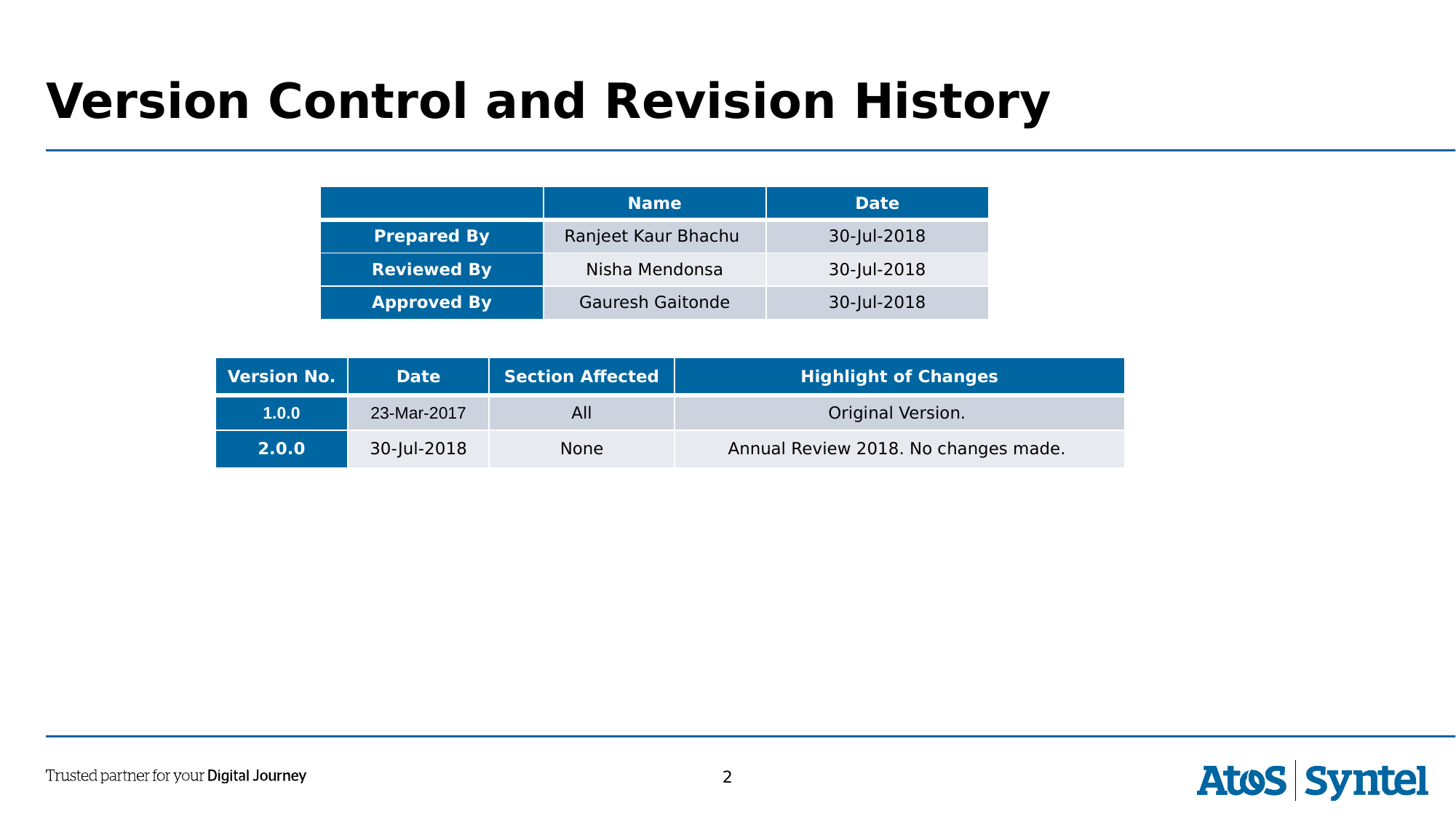

# Version Control and Revision History
|  | Name | Date |
| --- | --- | --- |
| Prepared By | Ranjeet Kaur Bhachu | 30-Jul-2018 |
| Reviewed By | Nisha Mendonsa | 30-Jul-2018 |
| Approved By | Gauresh Gaitonde | 30-Jul-2018 |
| Version No. | Date | Section Affected | Highlight of Changes |
| --- | --- | --- | --- |
| 1.0.0 | 23-Mar-2017 | All | Original Version. |
| 2.0.0 | 30-Jul-2018 | None | Annual Review 2018. No changes made. |